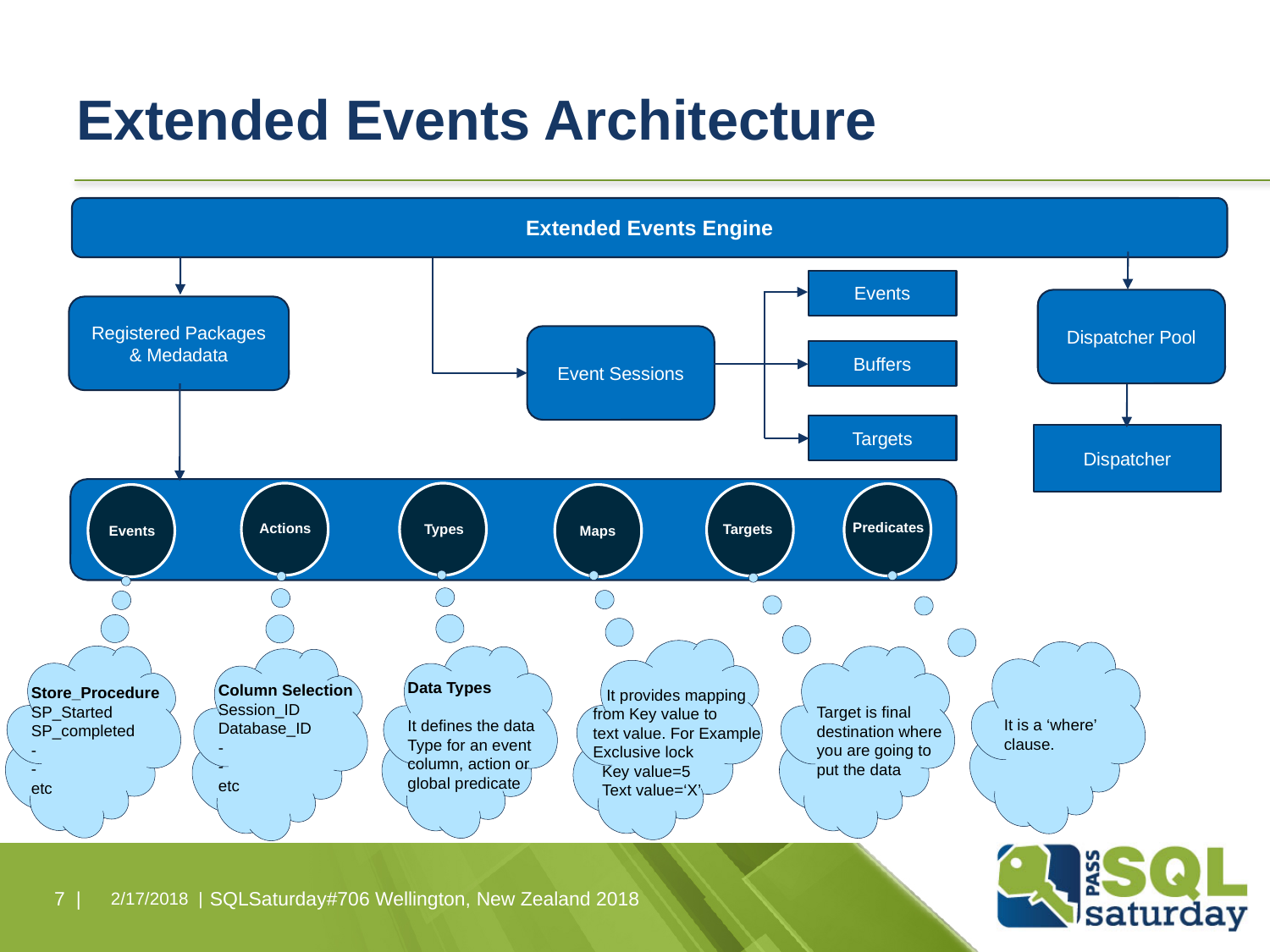

# Extended Events Architecture
Extended Events Engine
Events
Dispatcher Pool
Registered Packages & Medadata
Event Sessions
Buffers
Targets
Dispatcher

Actions

Types

Predicates

Targets

Events

Maps

It is a ‘where’ clause.

   It provides mapping
from Key value to
text value. For Example Exclusive lock
  Key value=5
  Text value=‘X’

Store_Procedure
SP_Started
SP_completed
-
-
etc

Data Types

It defines the data
Type for an event column, action or global predicate

Target is final destination where you are going to put the data

Column Selection
Session_ID
Database_ID
-
-
etc
7  |
2/17/2018  |
SQLSaturday#706 Wellington, New Zealand 2018